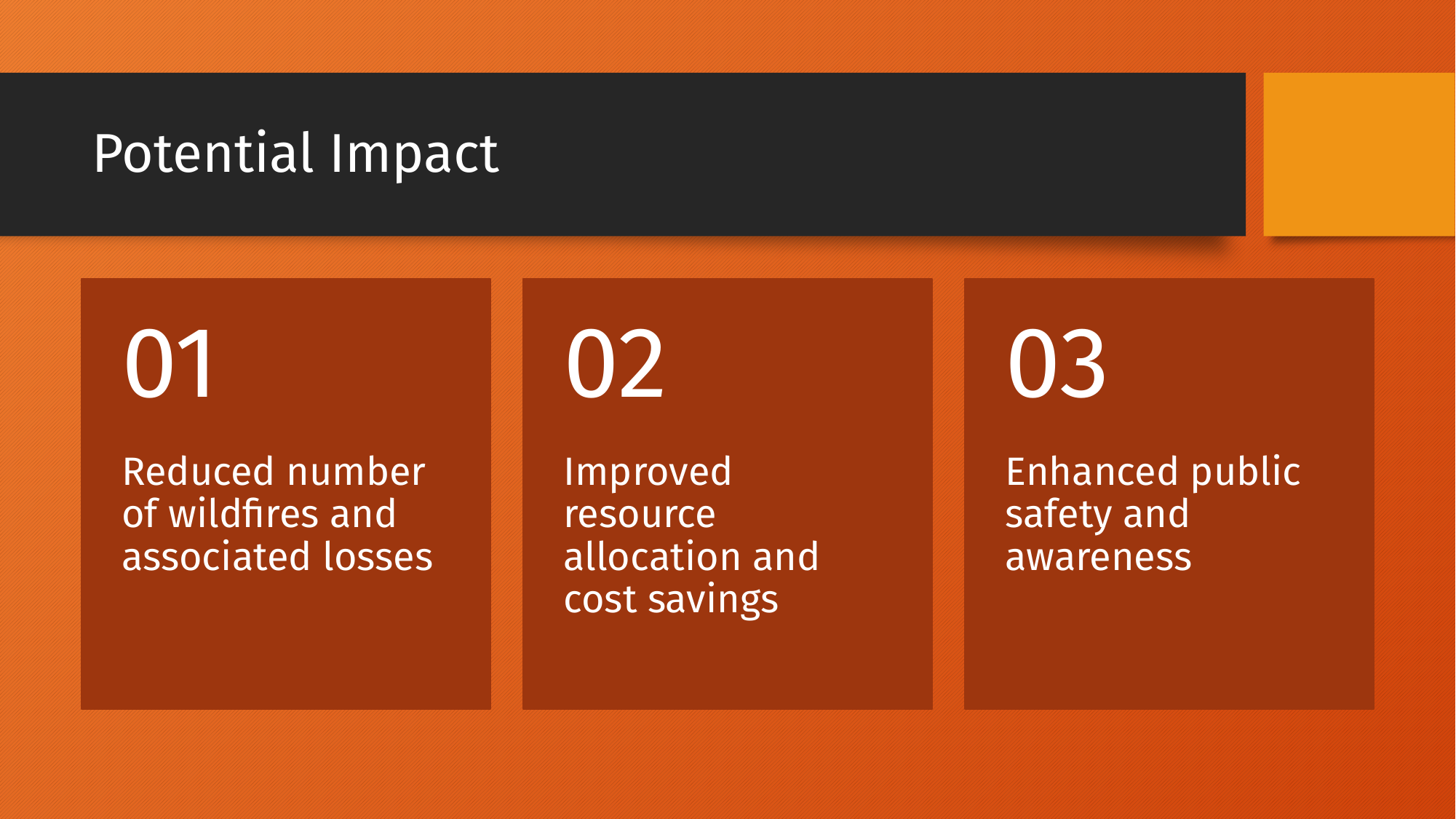

# Potential Impact
Reduced number of wildfires and associated losses
01
Improved resource allocation and cost savings
02
Enhanced public safety and awareness
03